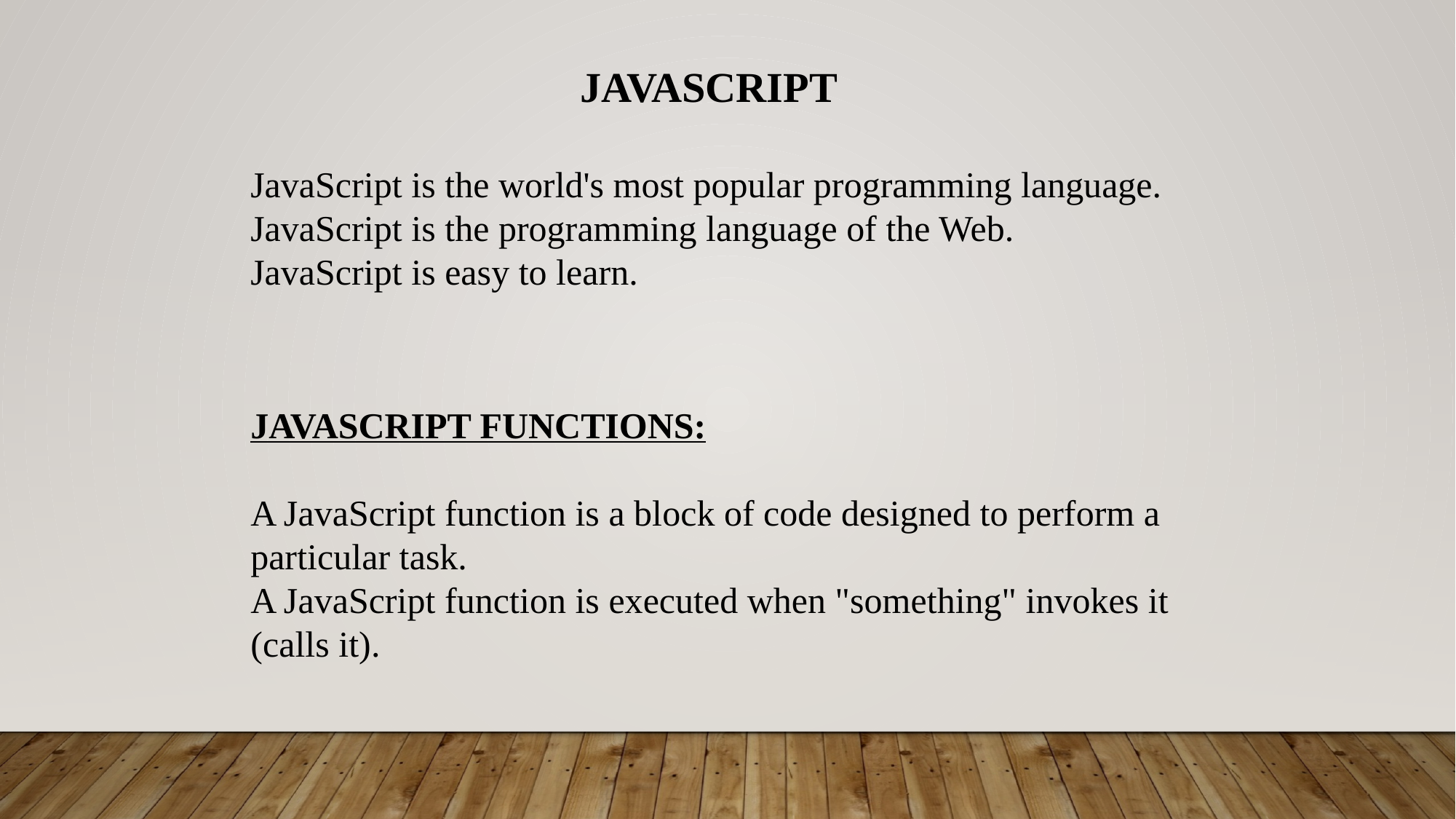

JAVASCRIPT

JavaScript is the world's most popular programming language.
JavaScript is the programming language of the Web.
JavaScript is easy to learn.
JAVASCRIPT FUNCTIONS:

A JavaScript function is a block of code designed to perform a particular task.
A JavaScript function is executed when "something" invokes it (calls it).